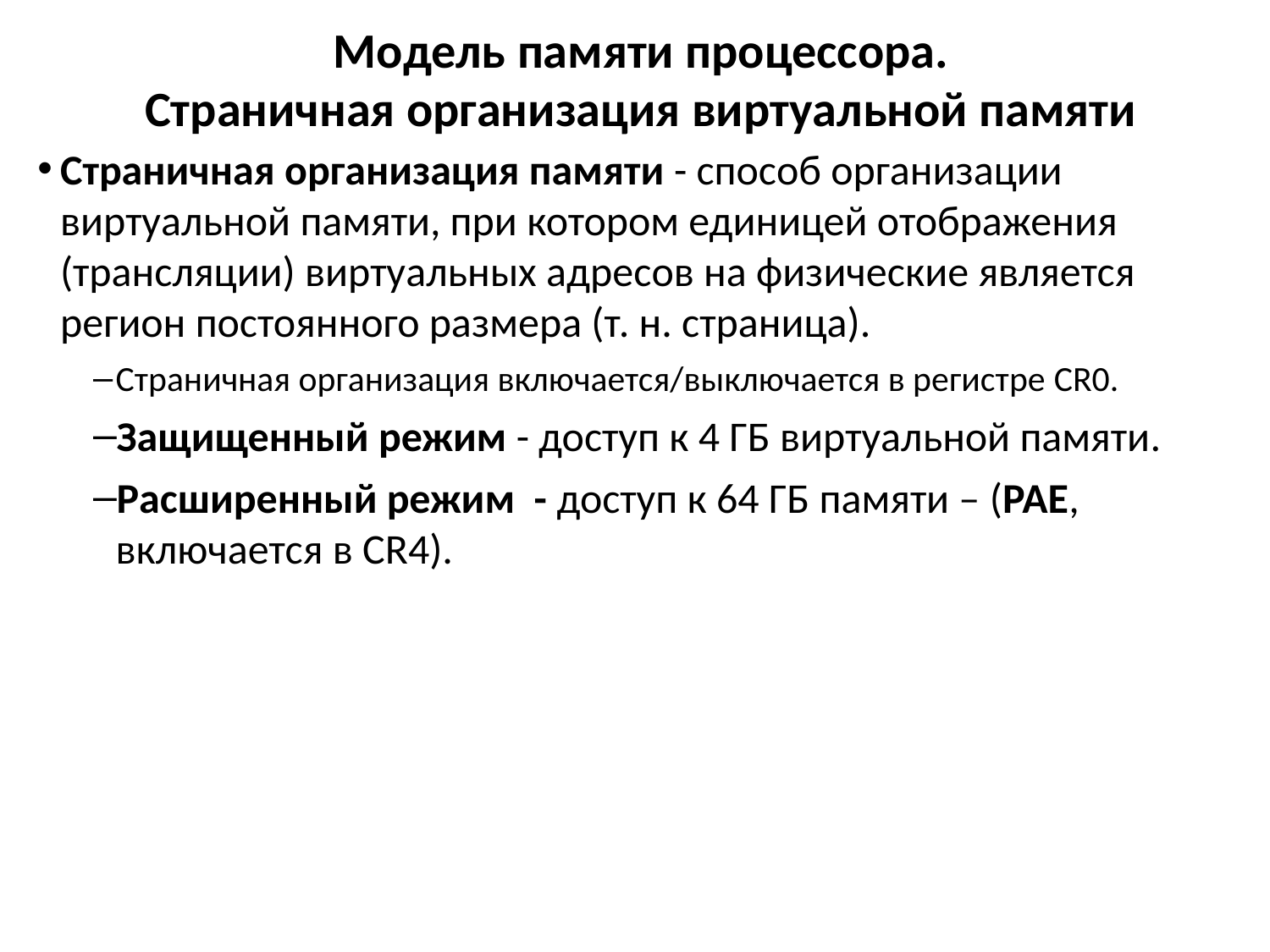

# Модель памяти процессора. Страничная организация виртуальной памяти
Страничная организация памяти - способ организации виртуальной памяти, при котором единицей отображения (трансляции) виртуальных адресов на физические является регион постоянного размера (т. н. страница).
Страничная организация включается/выключается в регистре CR0.
Защищенный режим - доступ к 4 ГБ виртуальной памяти.
Расширенный режим  - доступ к 64 ГБ памяти – (PAE, включается в CR4).